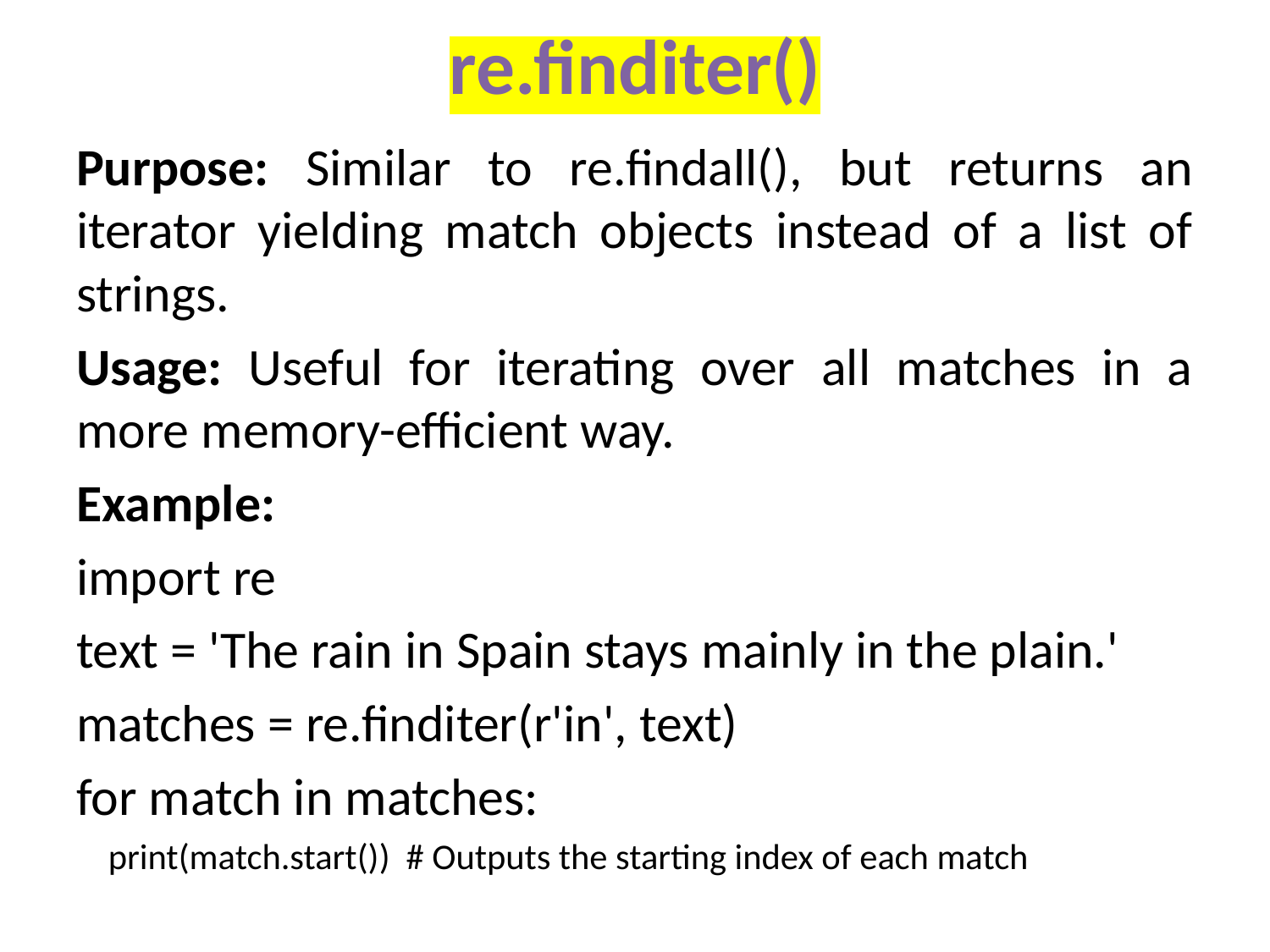

# re.finditer()
Purpose: Similar to re.findall(), but returns an iterator yielding match objects instead of a list of strings.
Usage: Useful for iterating over all matches in a more memory-efficient way.
Example:
import re
text = 'The rain in Spain stays mainly in the plain.'
matches = re.finditer(r'in', text)
for match in matches:
    print(match.start())  # Outputs the starting index of each match